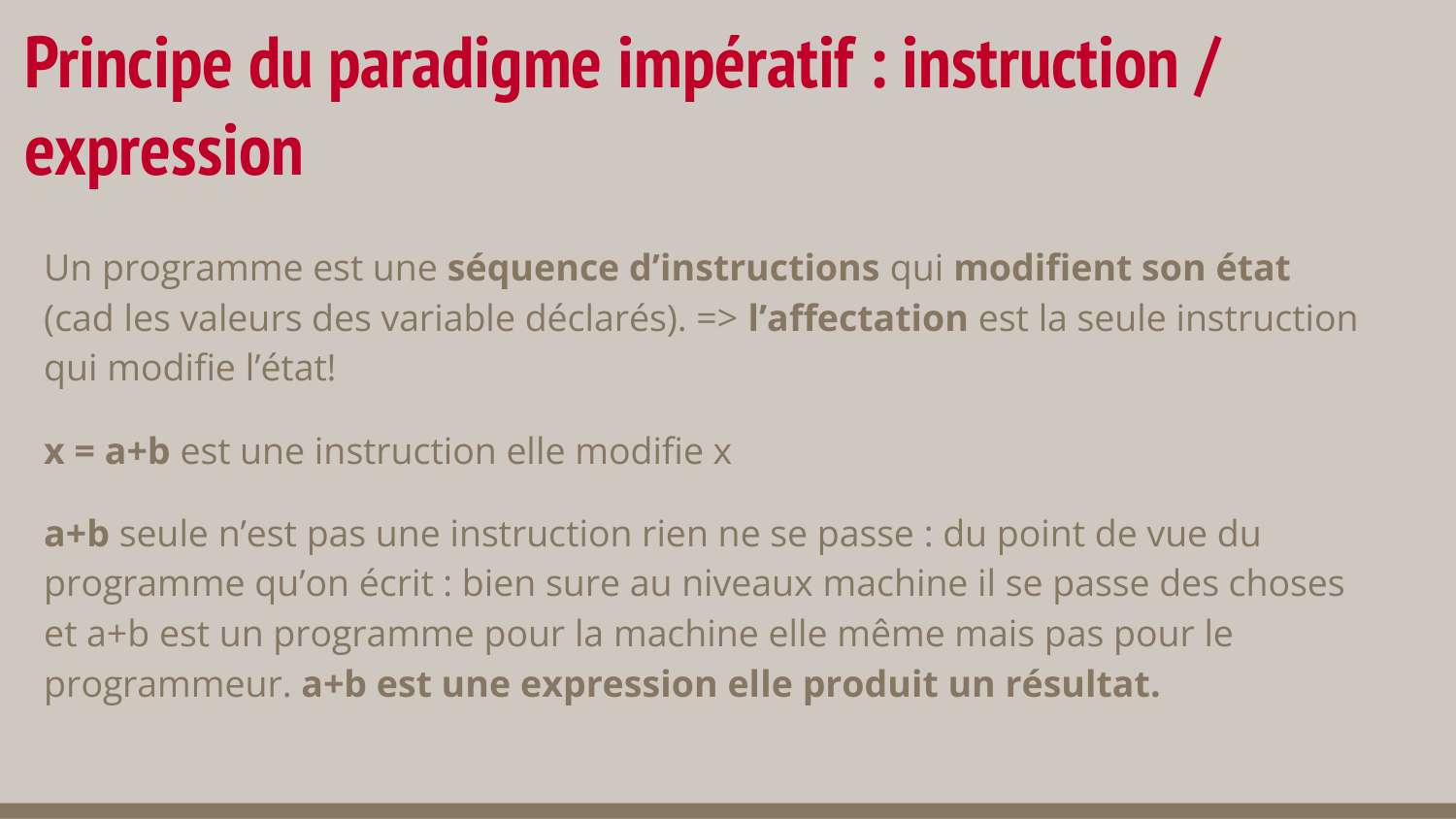

# Principe du paradigme impératif : instruction / expression
Un programme est une séquence d’instructions qui modifient son état (cad les valeurs des variable déclarés). => l’affectation est la seule instruction qui modifie l’état!
x = a+b est une instruction elle modifie x
a+b seule n’est pas une instruction rien ne se passe : du point de vue du programme qu’on écrit : bien sure au niveaux machine il se passe des choses et a+b est un programme pour la machine elle même mais pas pour le programmeur. a+b est une expression elle produit un résultat.